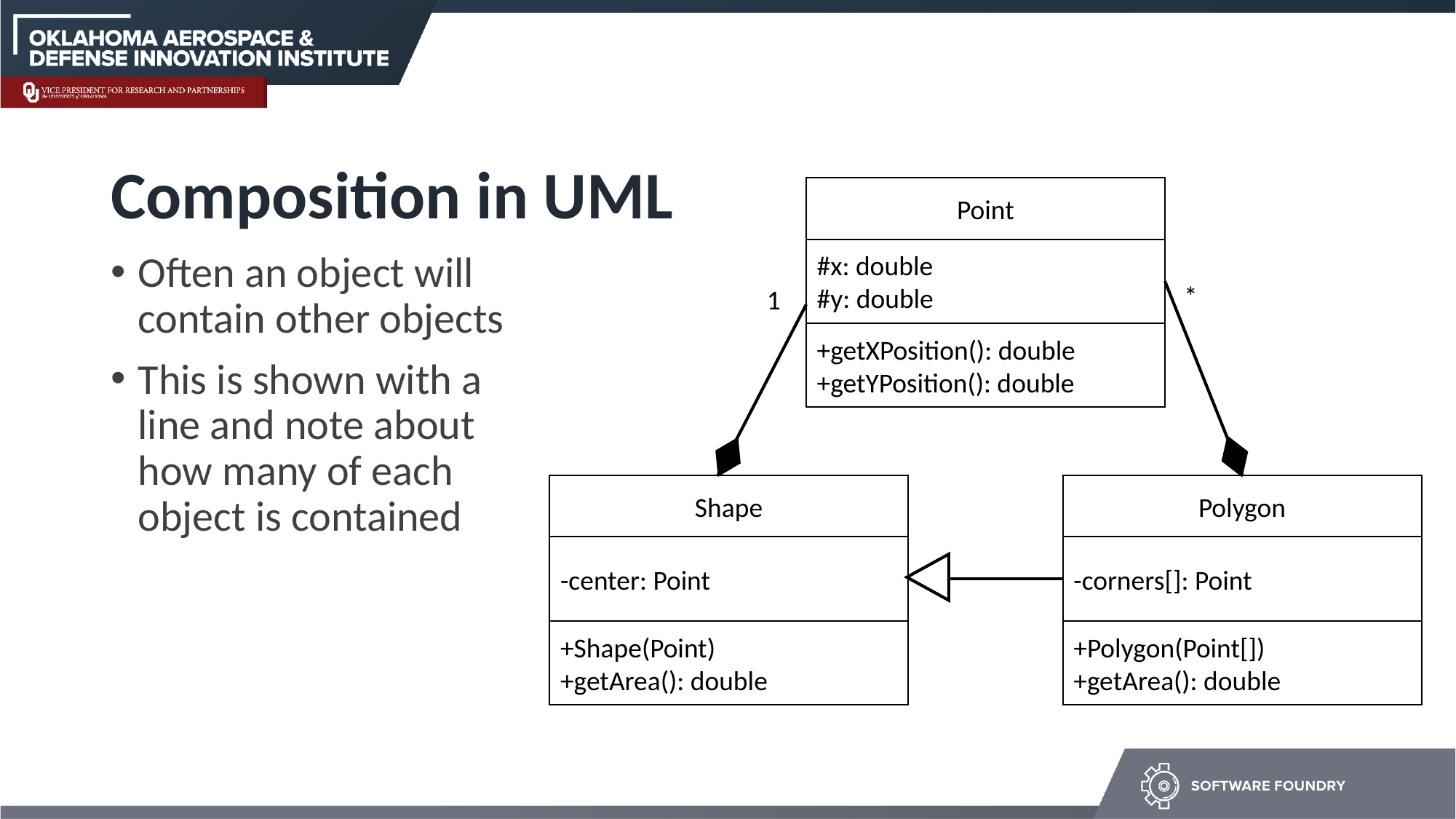

# Composition in UML
Point
#x: double
#y: double
+getXPosition(): double
+getYPosition(): double
*
1

Shape
-center: Point
+Shape(Point)
+getArea(): double
Polygon
-corners[]: Point
+Polygon(Point[])
+getArea(): double

Often an object will contain other objects
This is shown with a line and note about how many of each object is contained